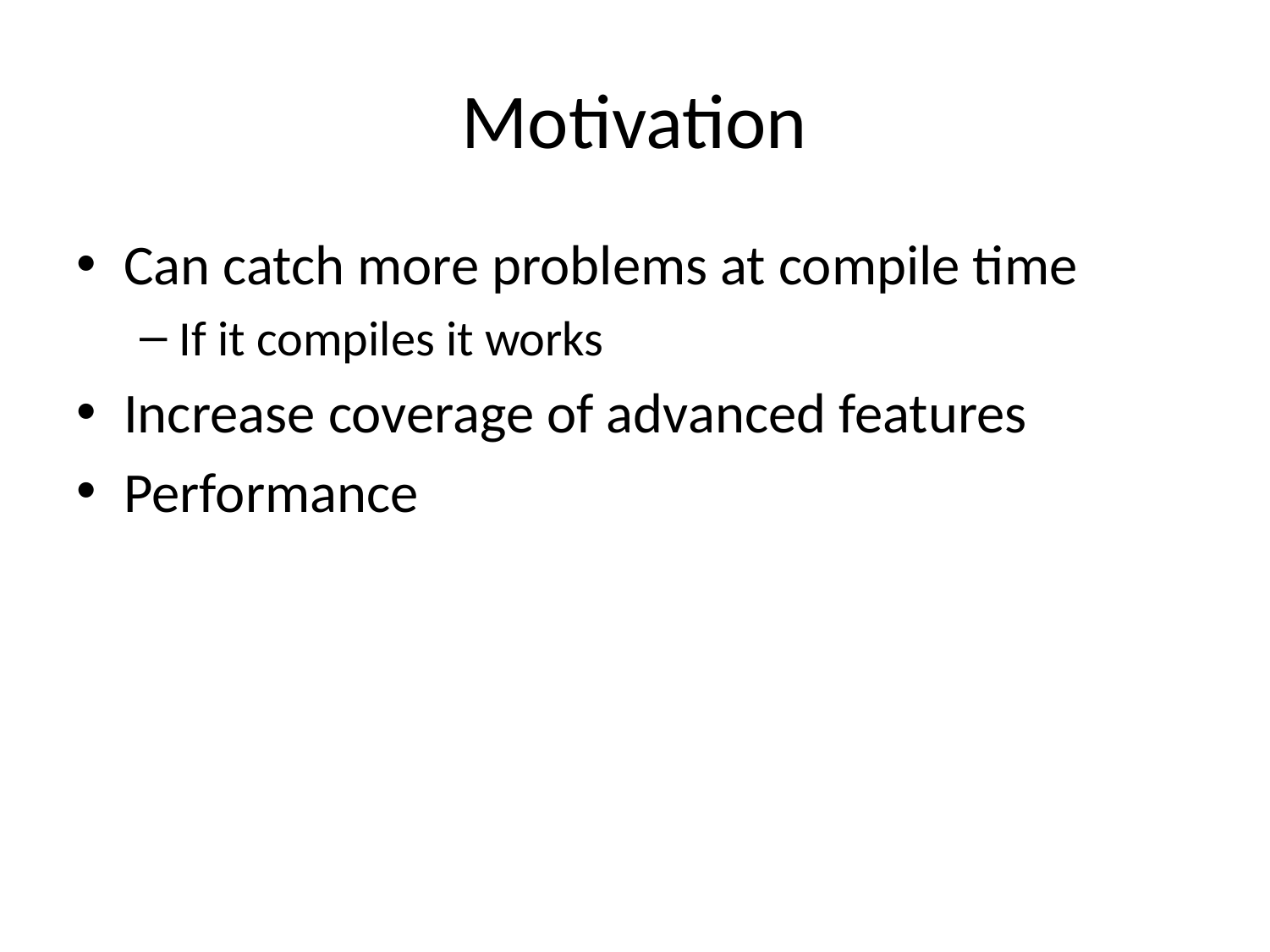

# Motivation
Can catch more problems at compile time
If it compiles it works
Increase coverage of advanced features
Performance